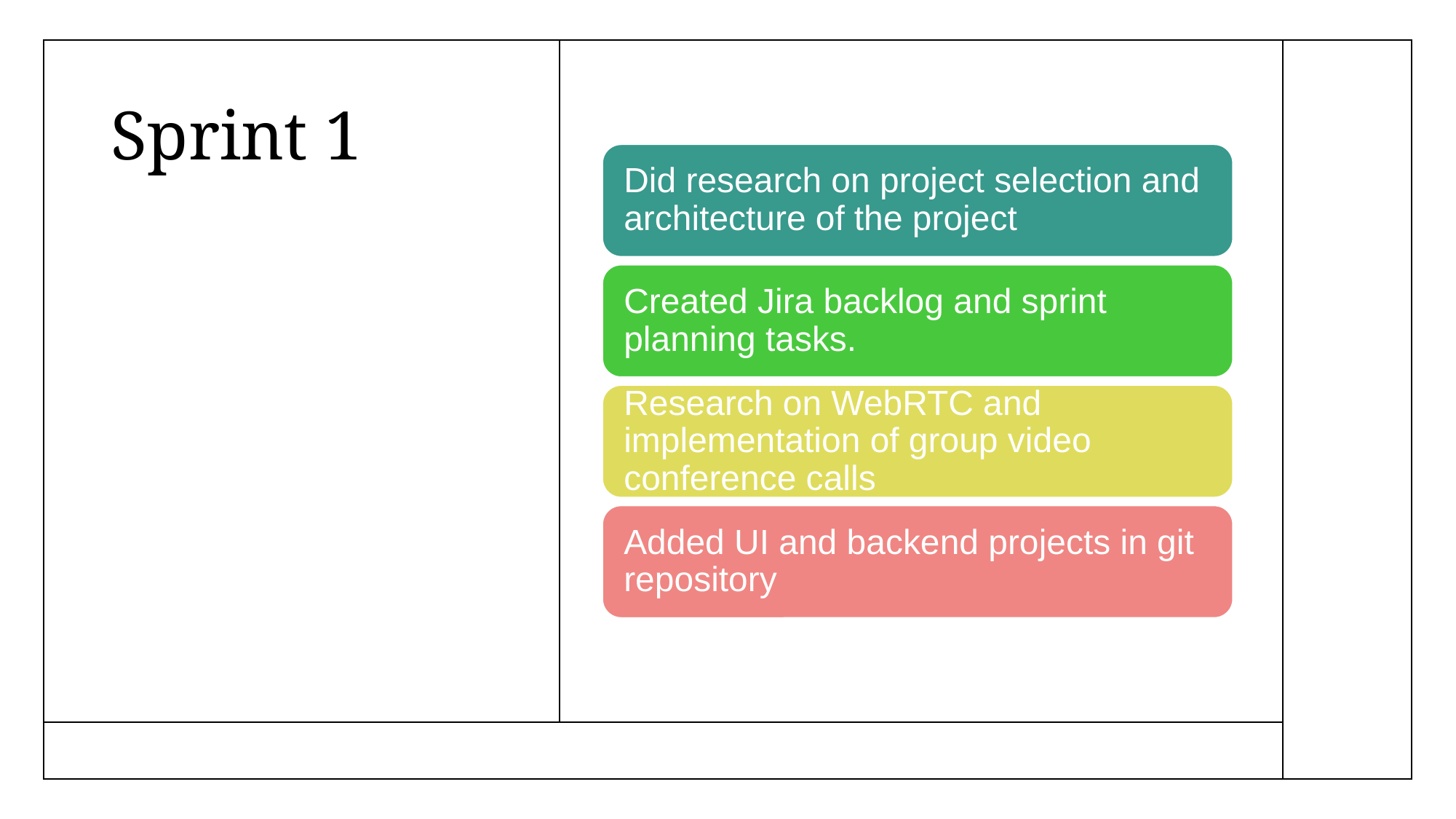

# Sprint 1
Did research on project selection and architecture of the project
Created Jira backlog and sprint planning tasks.
Research on WebRTC and implementation of group video conference calls
Added UI and backend projects in git repository